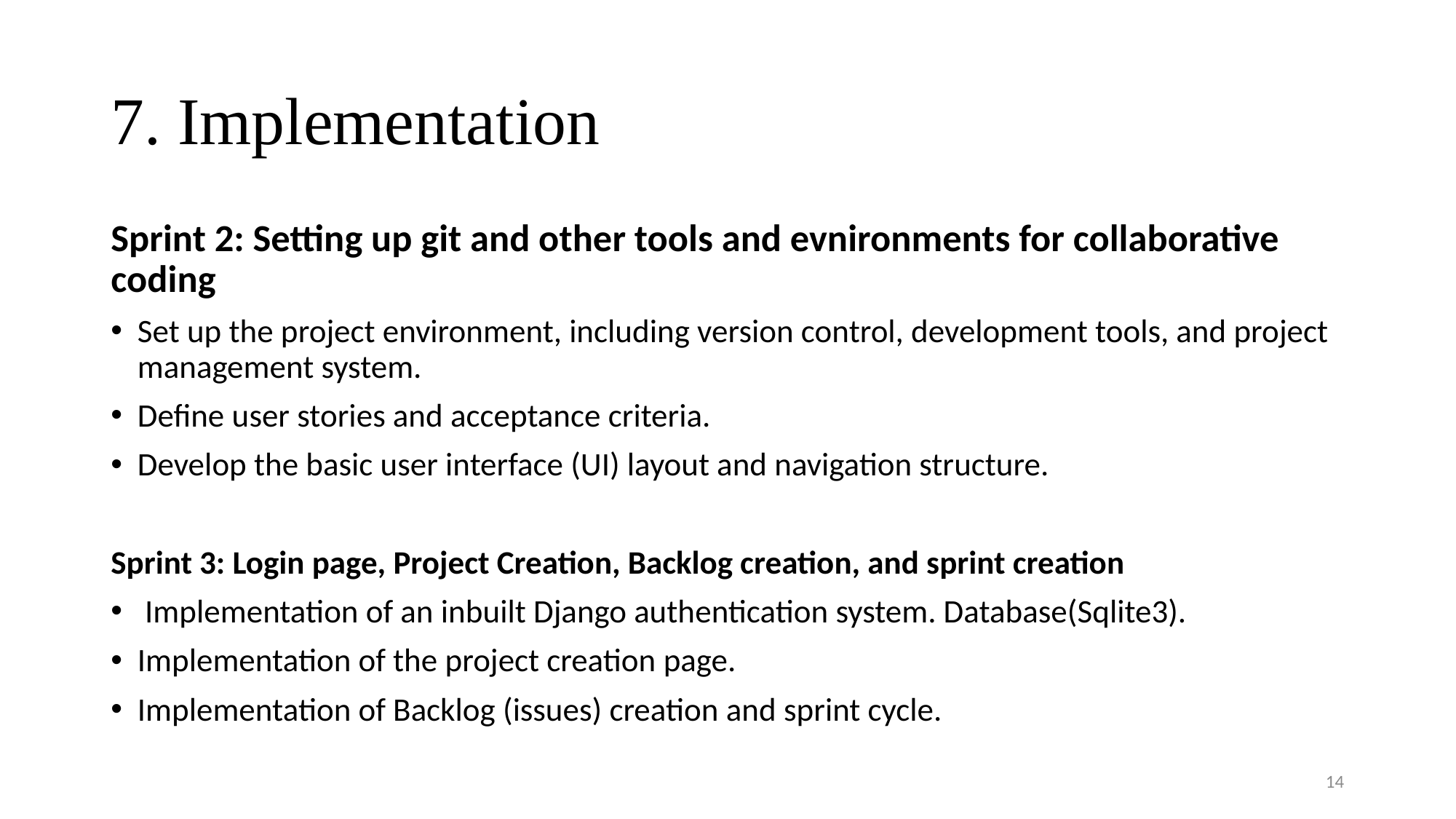

# 7. Implementation
Sprint 2: Setting up git and other tools and evnironments for collaborative coding
Set up the project environment, including version control, development tools, and project management system.
Define user stories and acceptance criteria.
Develop the basic user interface (UI) layout and navigation structure.

Sprint 3: Login page, Project Creation, Backlog creation, and sprint creation
 Implementation of an inbuilt Django authentication system. Database(Sqlite3).
Implementation of the project creation page.
Implementation of Backlog (issues) creation and sprint cycle.

14